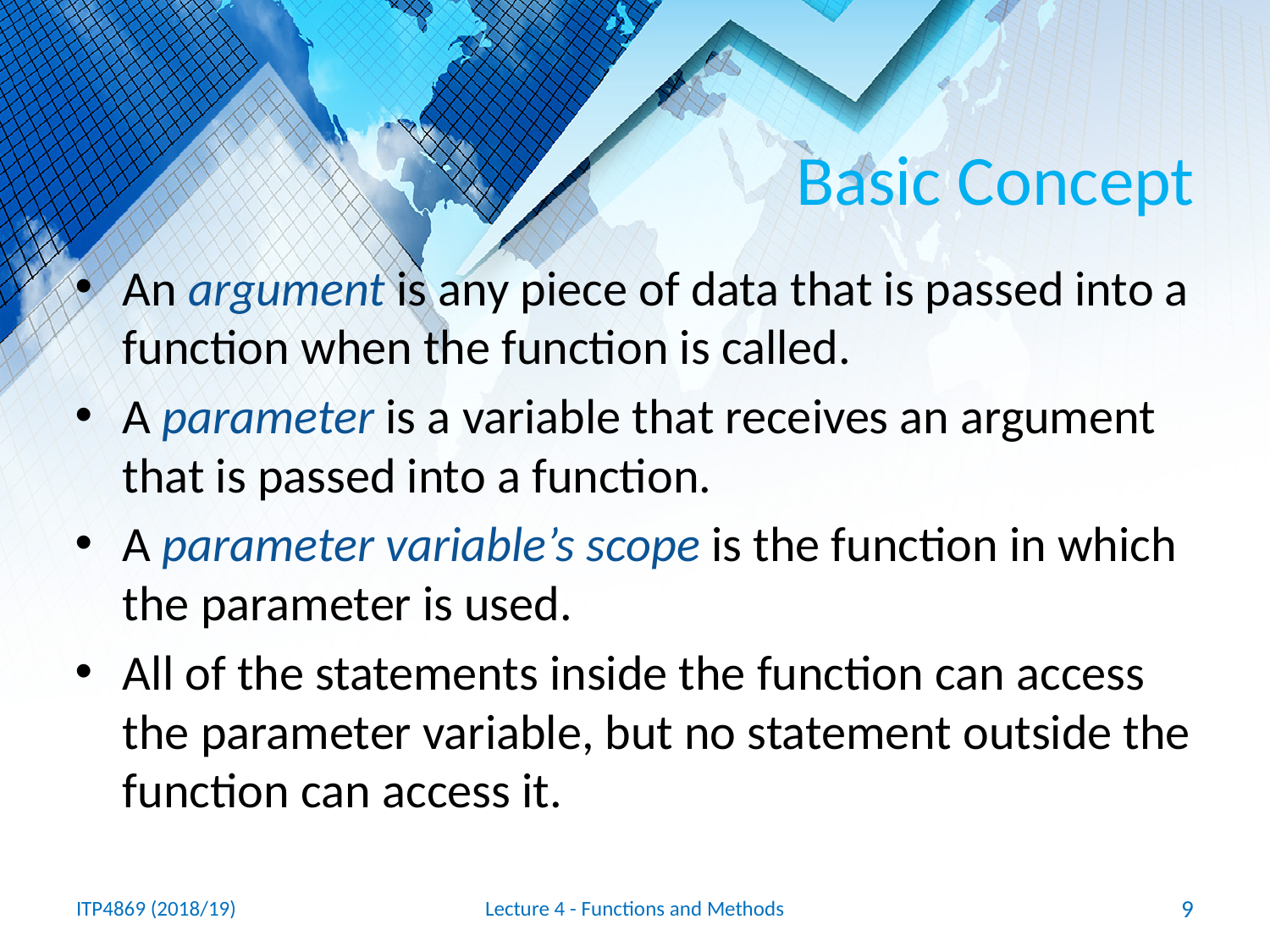

# Basic Concept
An argument is any piece of data that is passed into a function when the function is called.
A parameter is a variable that receives an argument that is passed into a function.
A parameter variable’s scope is the function in which the parameter is used.
All of the statements inside the function can access the parameter variable, but no statement outside the function can access it.

ITP4869 (2018/19)
Lecture 4 - Functions and Methods
9